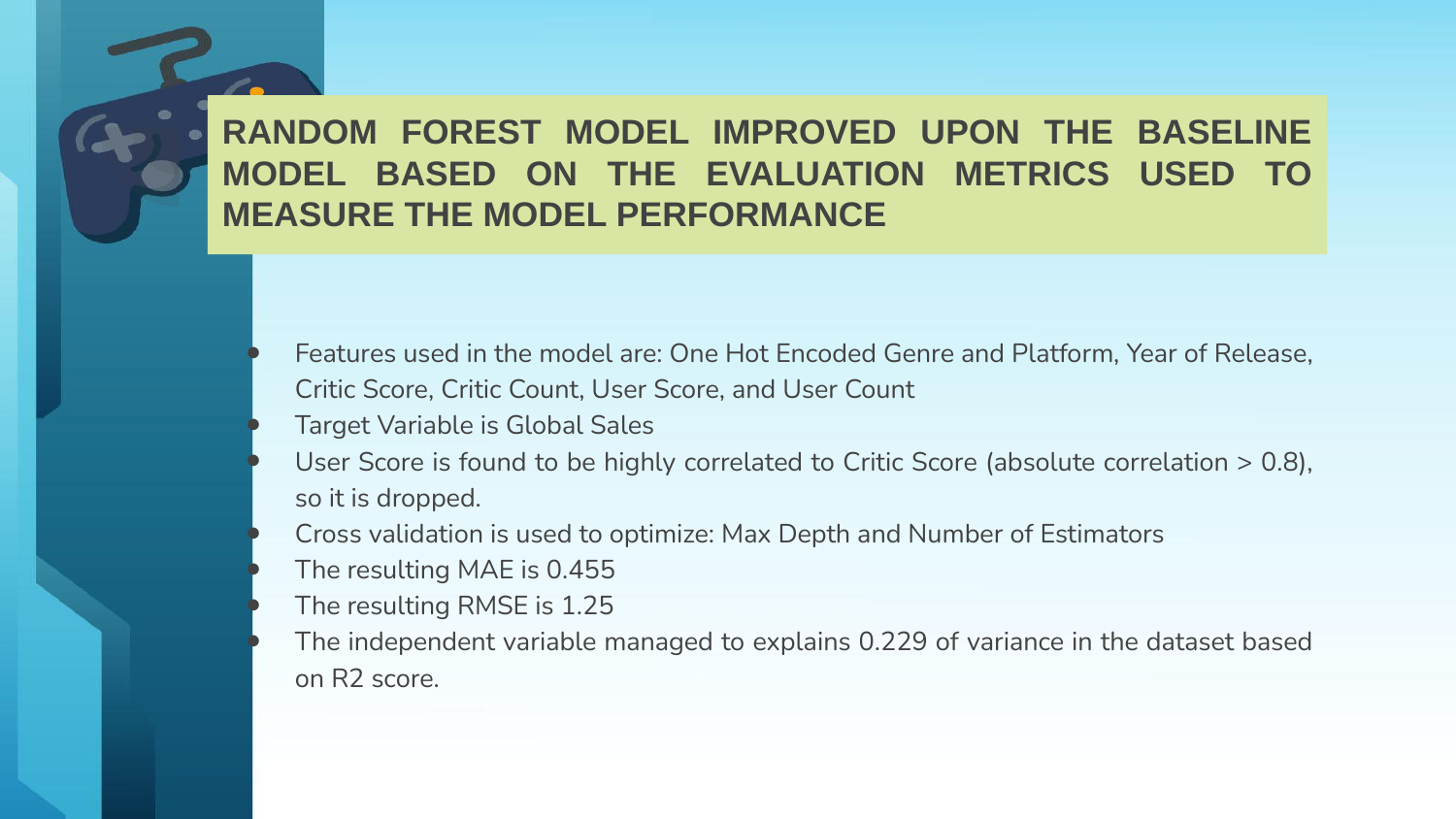

# RANDOM FOREST MODEL IMPROVED UPON THE BASELINE MODEL BASED ON THE EVALUATION METRICS USED TO MEASURE THE MODEL PERFORMANCE
Features used in the model are: One Hot Encoded Genre and Platform, Year of Release, Critic Score, Critic Count, User Score, and User Count
Target Variable is Global Sales
User Score is found to be highly correlated to Critic Score (absolute correlation > 0.8), so it is dropped.
Cross validation is used to optimize: Max Depth and Number of Estimators
The resulting MAE is 0.455
The resulting RMSE is 1.25
The independent variable managed to explains 0.229 of variance in the dataset based on R2 score.